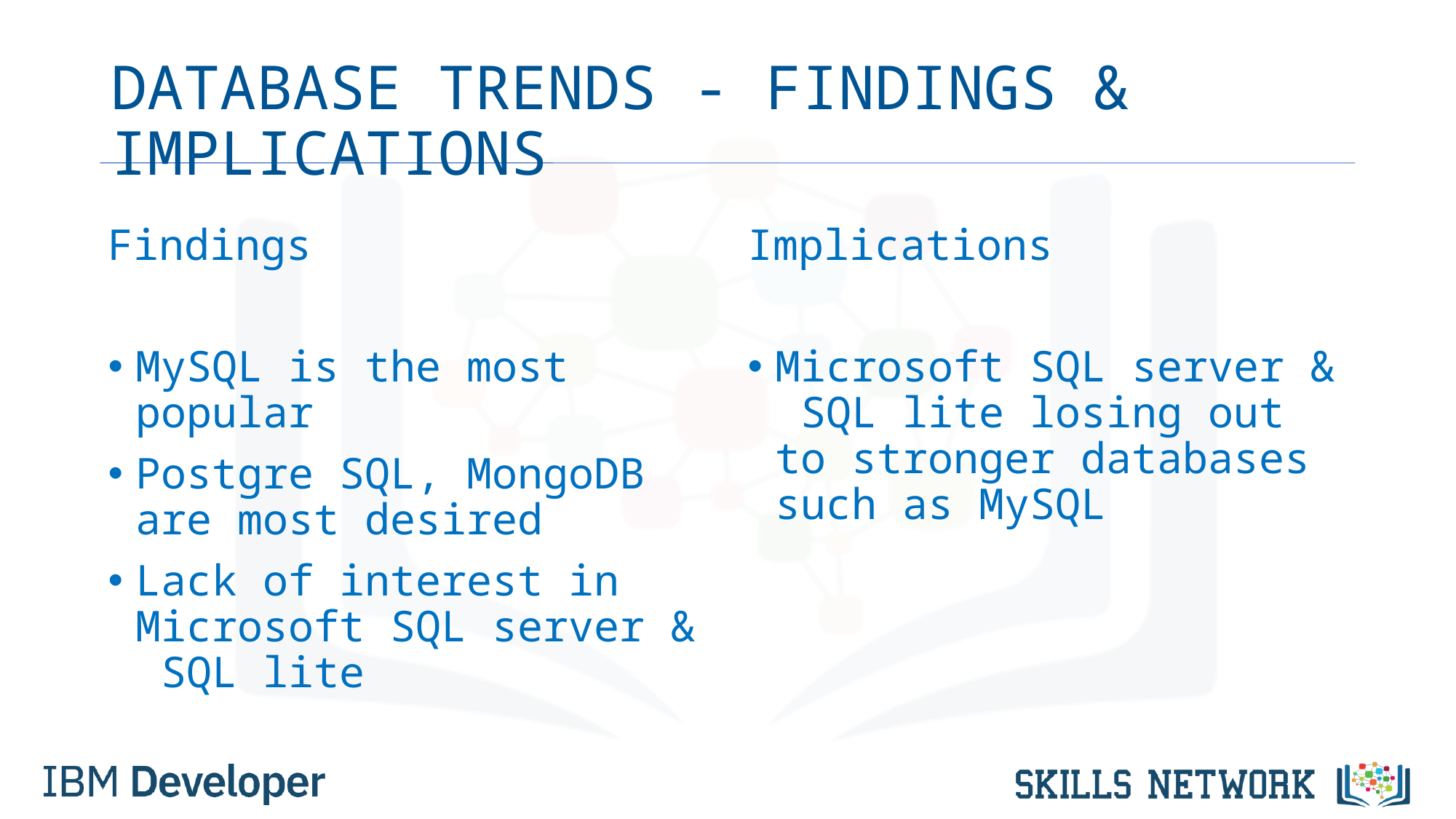

# DATABASE TRENDS - FINDINGS & IMPLICATIONS
Findings

MySQL is the most popular
Postgre SQL, MongoDB are most desired
Lack of interest in Microsoft SQL server &  SQL lite
Implications

Microsoft SQL server &  SQL lite losing out to stronger databases such as MySQL